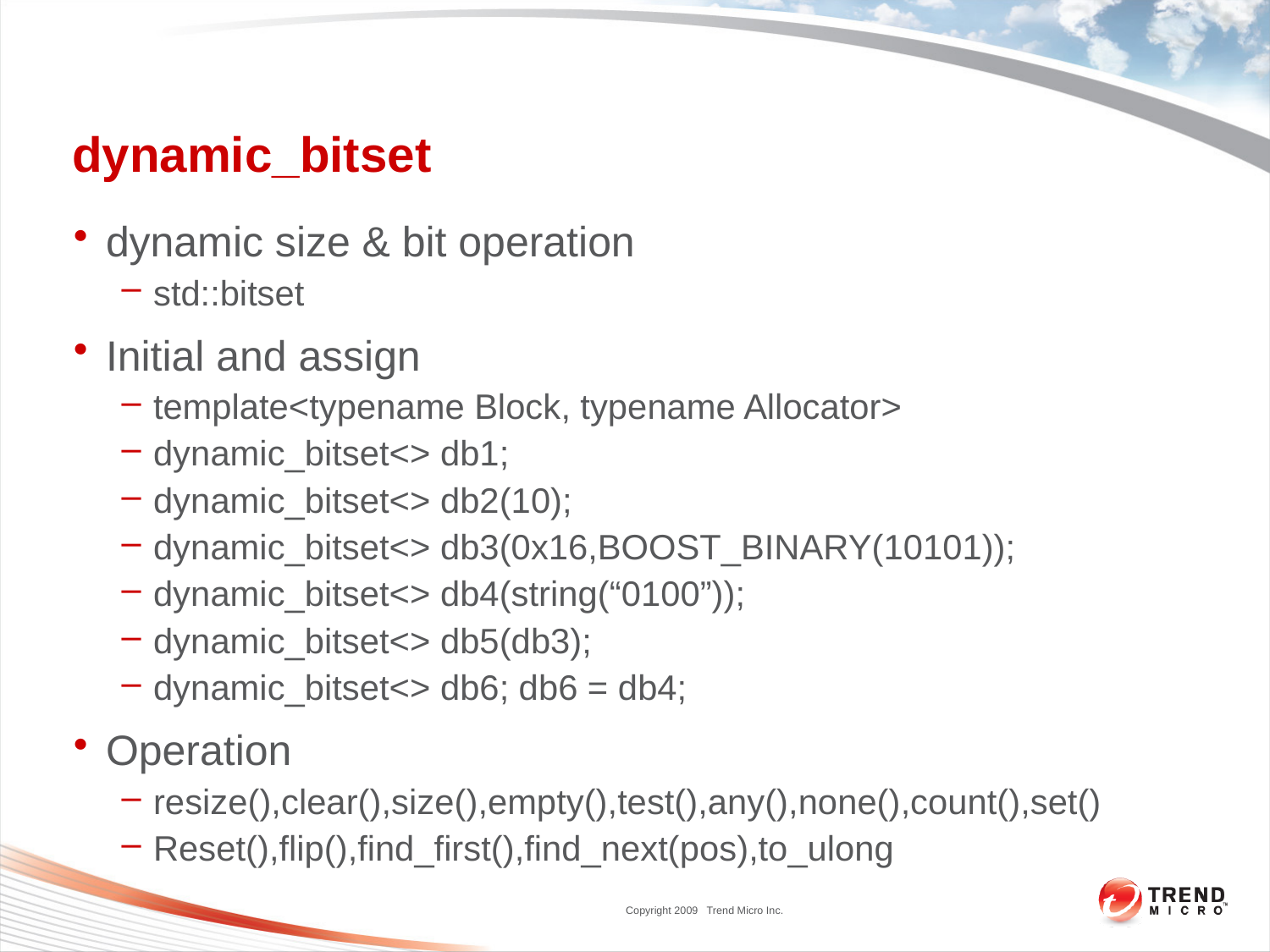

# dynamic_bitset
dynamic size & bit operation
std::bitset
Initial and assign
template<typename Block, typename Allocator>
dynamic_bitset<> db1;
dynamic_bitset<> db2(10);
dynamic_bitset<> db3(0x16,BOOST_BINARY(10101));
dynamic_bitset<> db4(string(“0100”));
dynamic_bitset<> db5(db3);
dynamic_bitset<> db6; db6 = db4;
Operation
resize(),clear(),size(),empty(),test(),any(),none(),count(),set()
Reset(),flip(),find_first(),find_next(pos),to_ulong